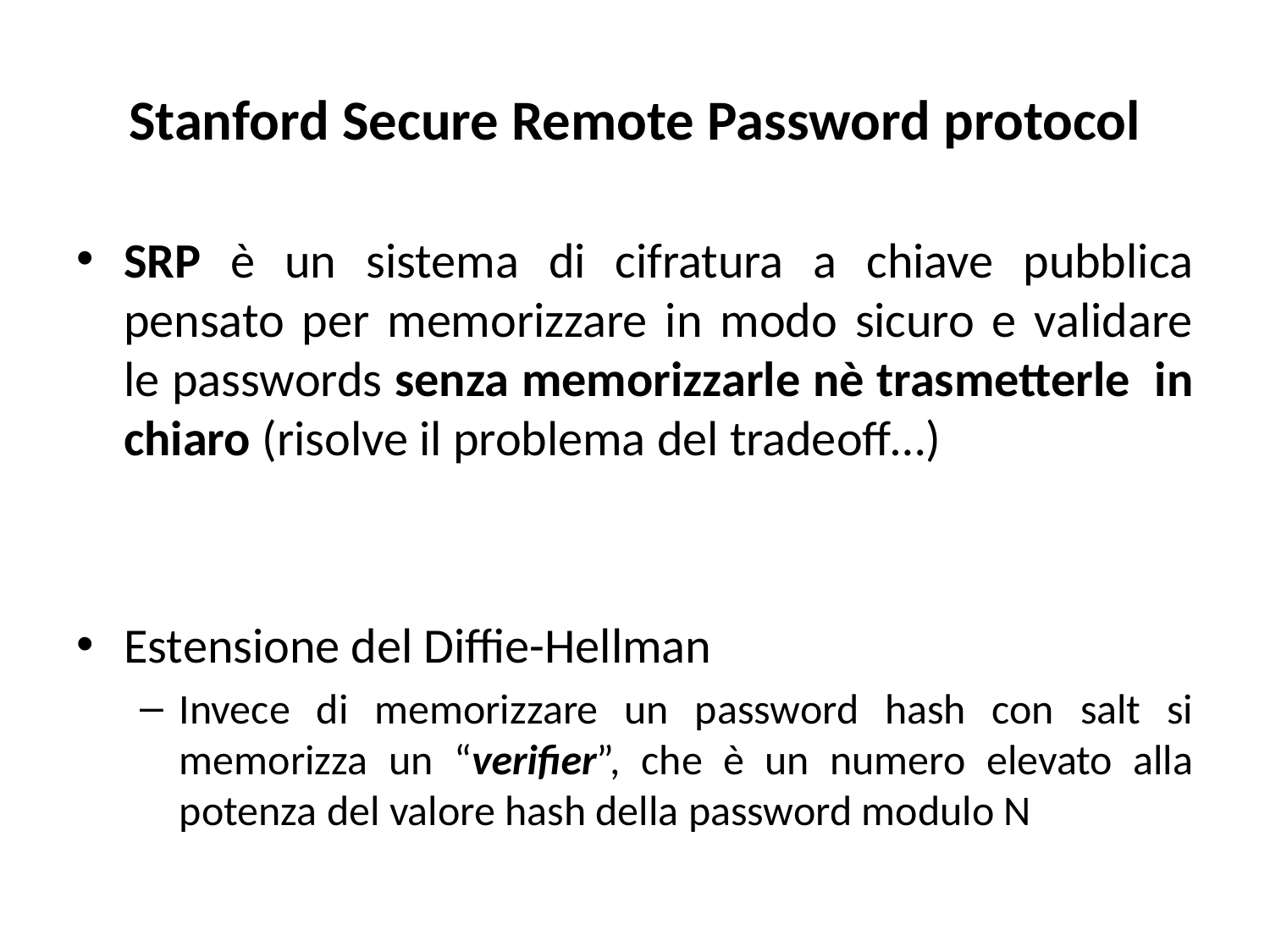

# Stanford Secure Remote Password protocol
SRP è un sistema di cifratura a chiave pubblica pensato per memorizzare in modo sicuro e validare le passwords senza memorizzarle nè trasmetterle  in chiaro (risolve il problema del tradeoff…)

Estensione del Diffie-Hellman
Invece di memorizzare un password hash con salt si memorizza un “verifier”, che è un numero elevato alla potenza del valore hash della password modulo N